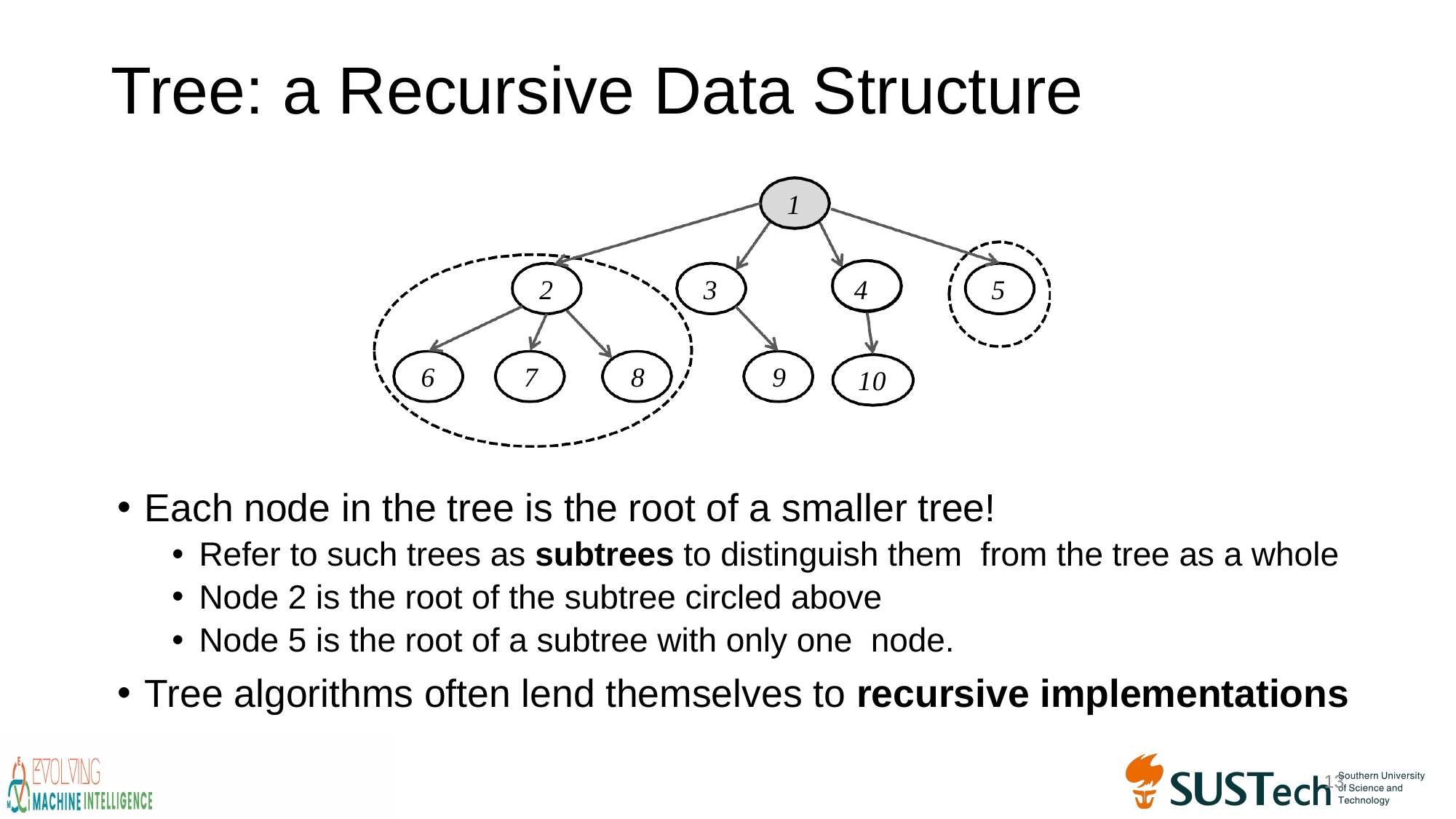

# Tree: a Recursive Data Structure

1
2
3
4
5
6	7	8	9
10
Each node in the tree is the root of a smaller tree!
Refer to such trees as subtrees to distinguish them  from the tree as a whole
Node 2 is the root of the subtree circled above
Node 5 is the root of a subtree with only one  node.
Tree algorithms often lend themselves to recursive implementations
13